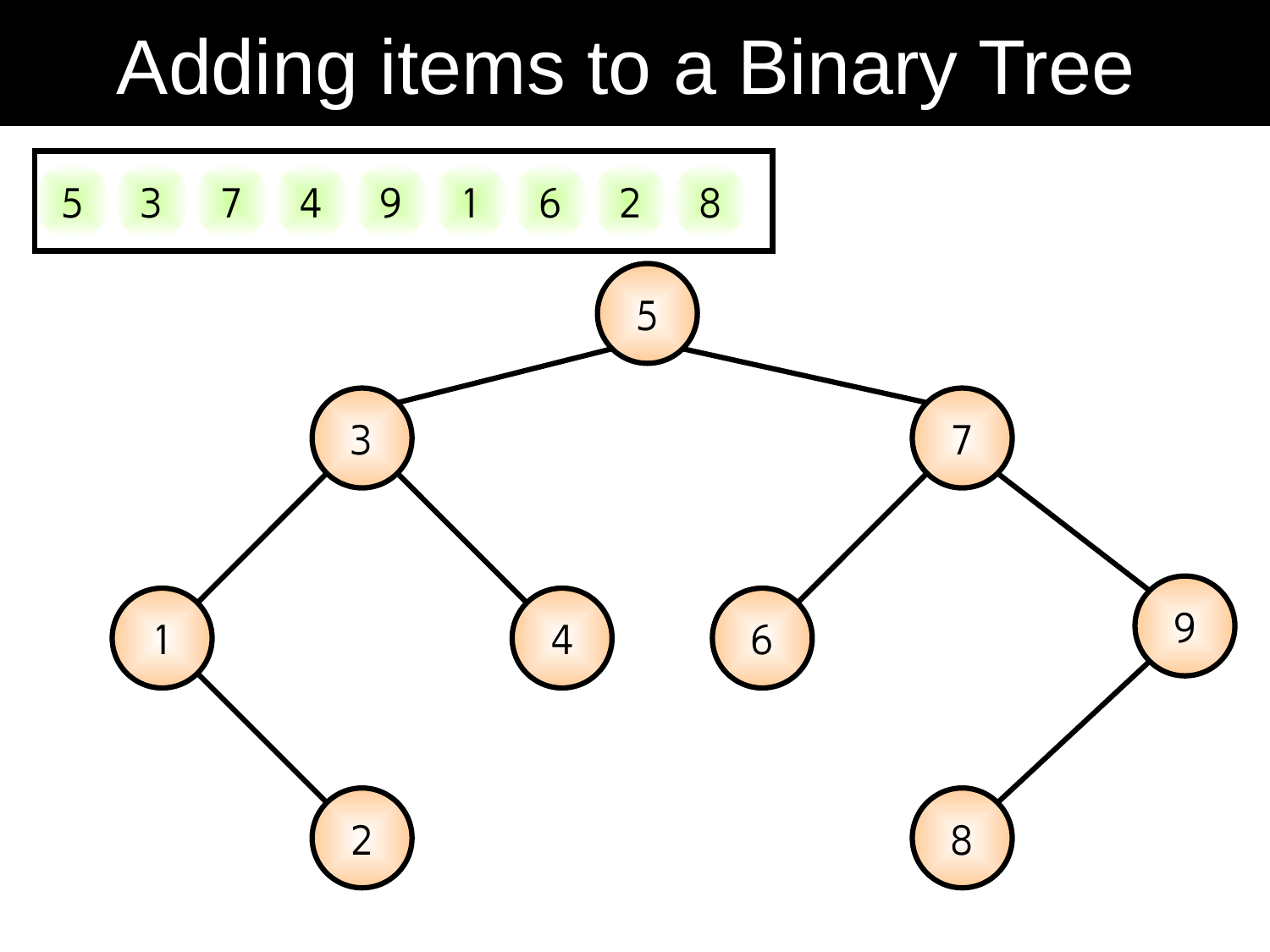

# Adding items to a Binary Tree

5
3
7
4
9
1
6
2
8
5
3
7
9
1
4
6
2
8